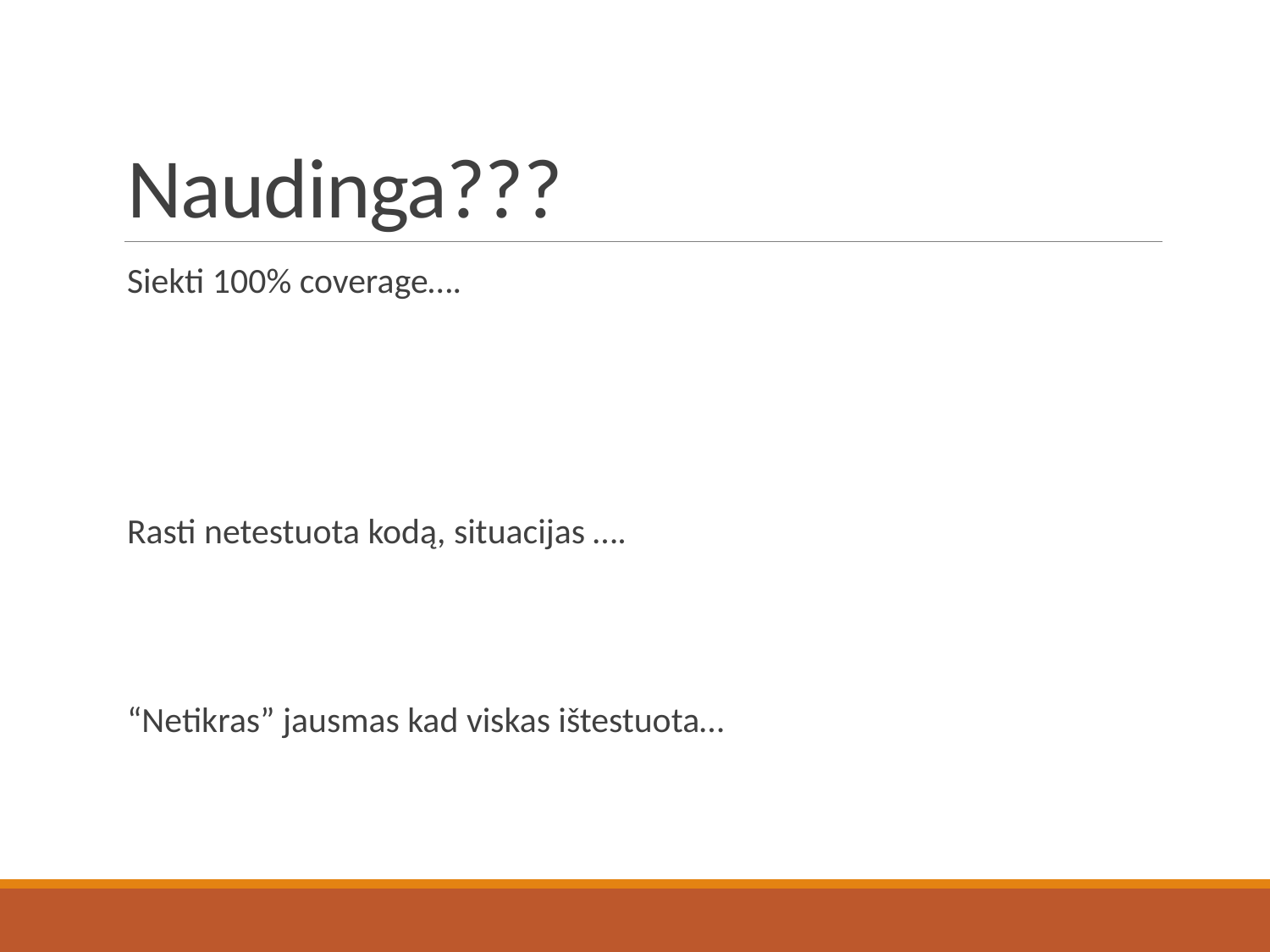

# Naudinga???
Siekti 100% coverage….

Rasti netestuota kodą, situacijas ….

“Netikras” jausmas kad viskas ištestuota…